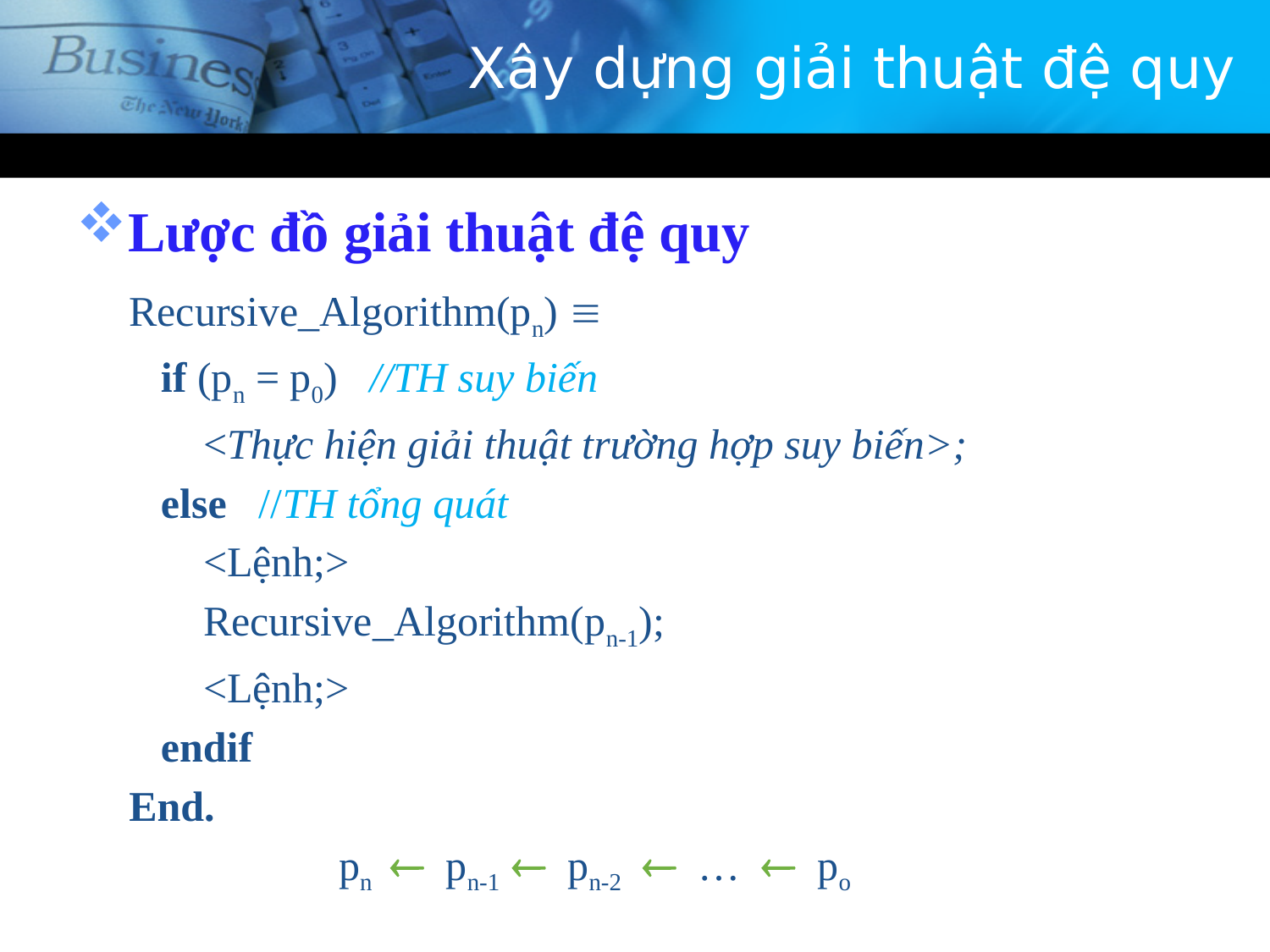

# Xây dựng giải thuật đệ quy
Lược đồ giải thuật đệ quy
     Recursive_Algorithm(pn) ≡
        if (pn = p0)   //TH suy biến
            <Thực hiện giải thuật trường hợp suy biến>;
        else   //TH tổng quát
            <Lệnh;>
            Recursive_Algorithm(pn-1);
            <Lệnh;>
        endif
     End.
                     pn   ←  pn-1  ←  pn-2  ←  …  ←  po